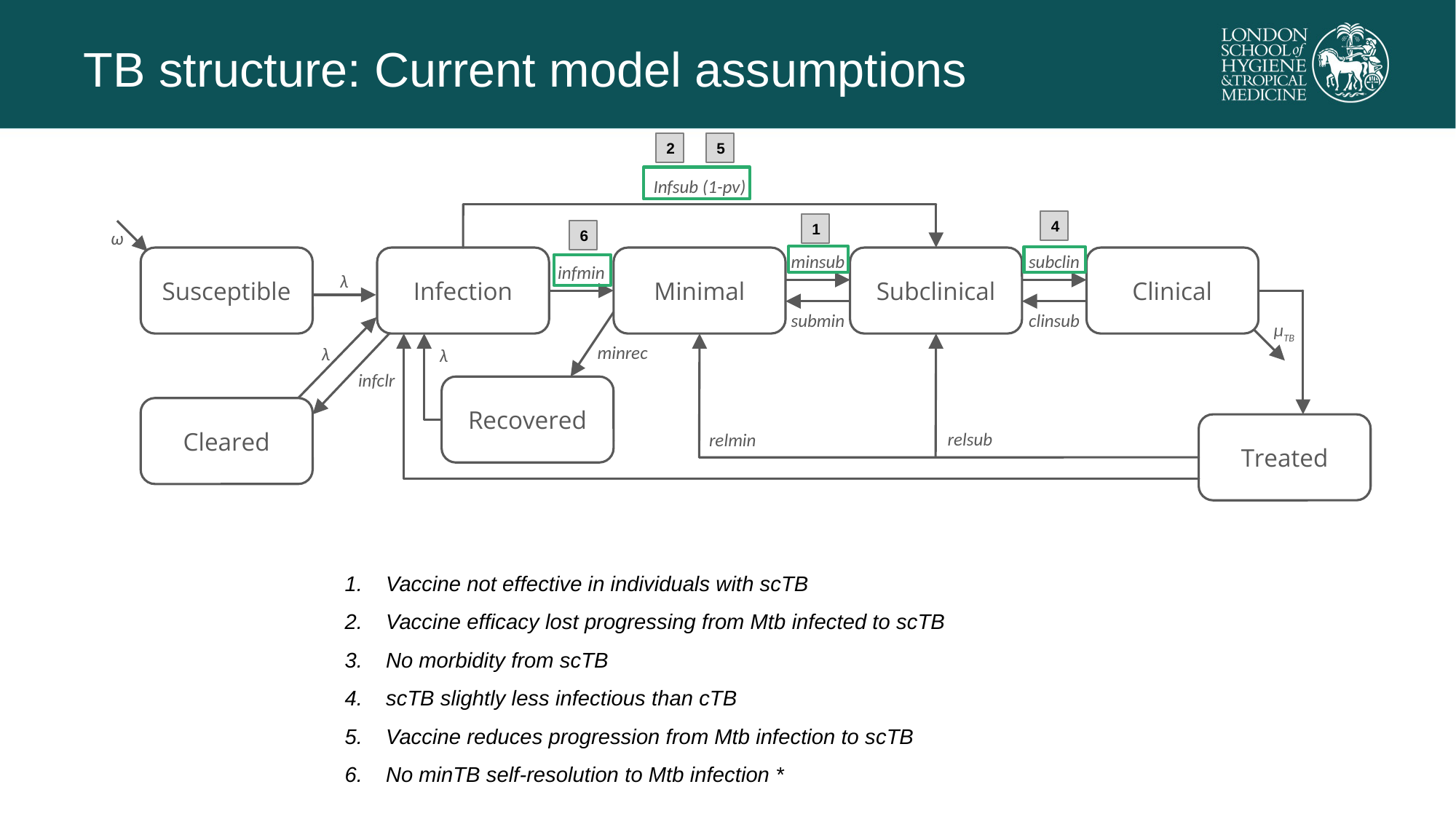

# TB structure: Current model assumptions
5
2

Infsub (1-pv)
ω
minsub
subclin
Susceptible
Infection
Minimal
Subclinical
Clinical
infmin
λ
submin
clinsub
minrec
μTB
λ
λ
infclr
Recovered
Cleared
λ*p
Treated
relsub
relmin
4
1
6

Vaccine not effective in individuals with scTB
Vaccine efficacy lost progressing from Mtb infected to scTB
No morbidity from scTB
scTB slightly less infectious than cTB
Vaccine reduces progression from Mtb infection to scTB
No minTB self-resolution to Mtb infection *